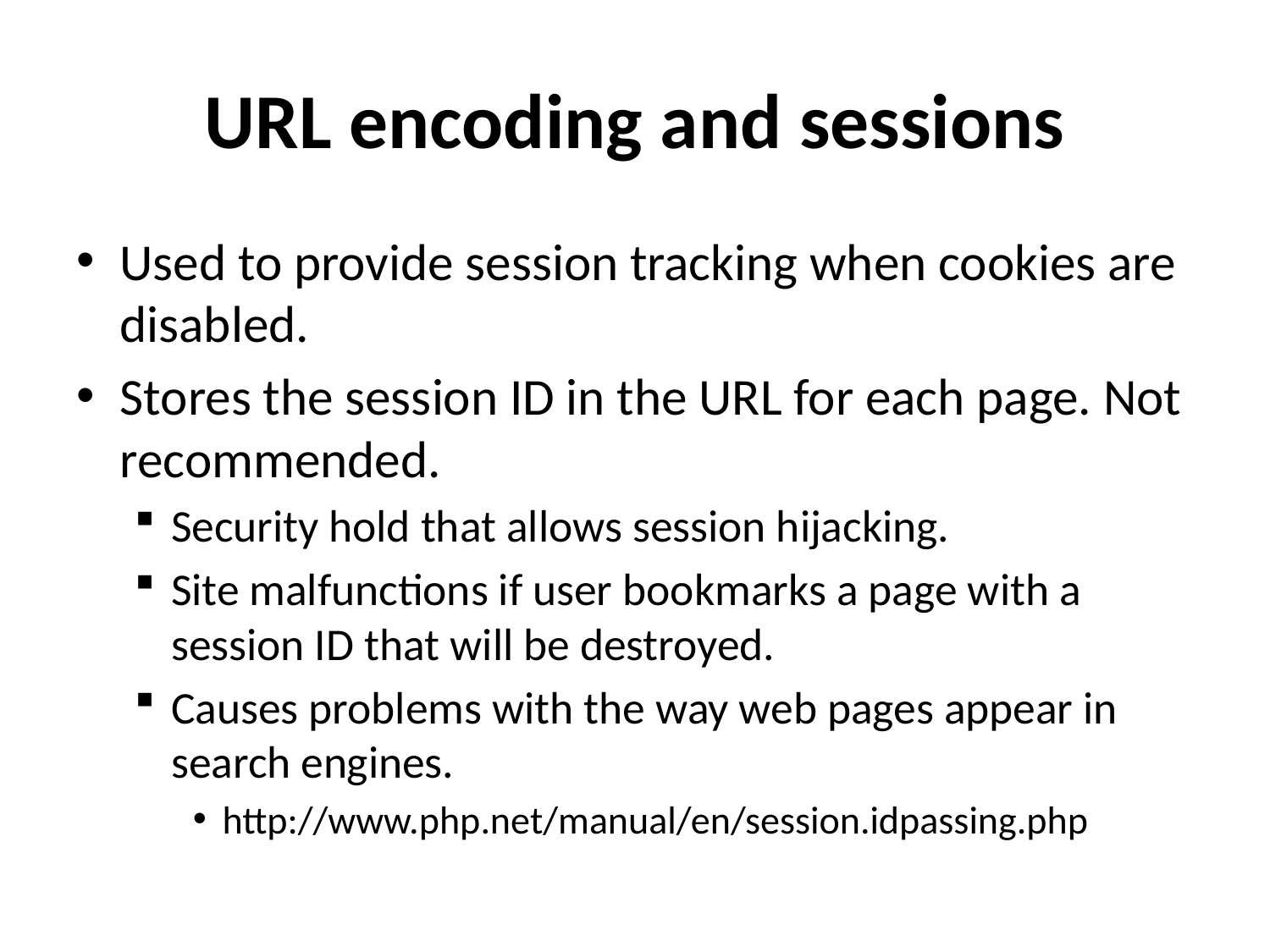

# URL encoding and sessions
Used to provide session tracking when cookies are disabled.
Stores the session ID in the URL for each page. Not recommended.
Security hold that allows session hijacking.
Site malfunctions if user bookmarks a page with a session ID that will be destroyed.
Causes problems with the way web pages appear in search engines.
http://www.php.net/manual/en/session.idpassing.php